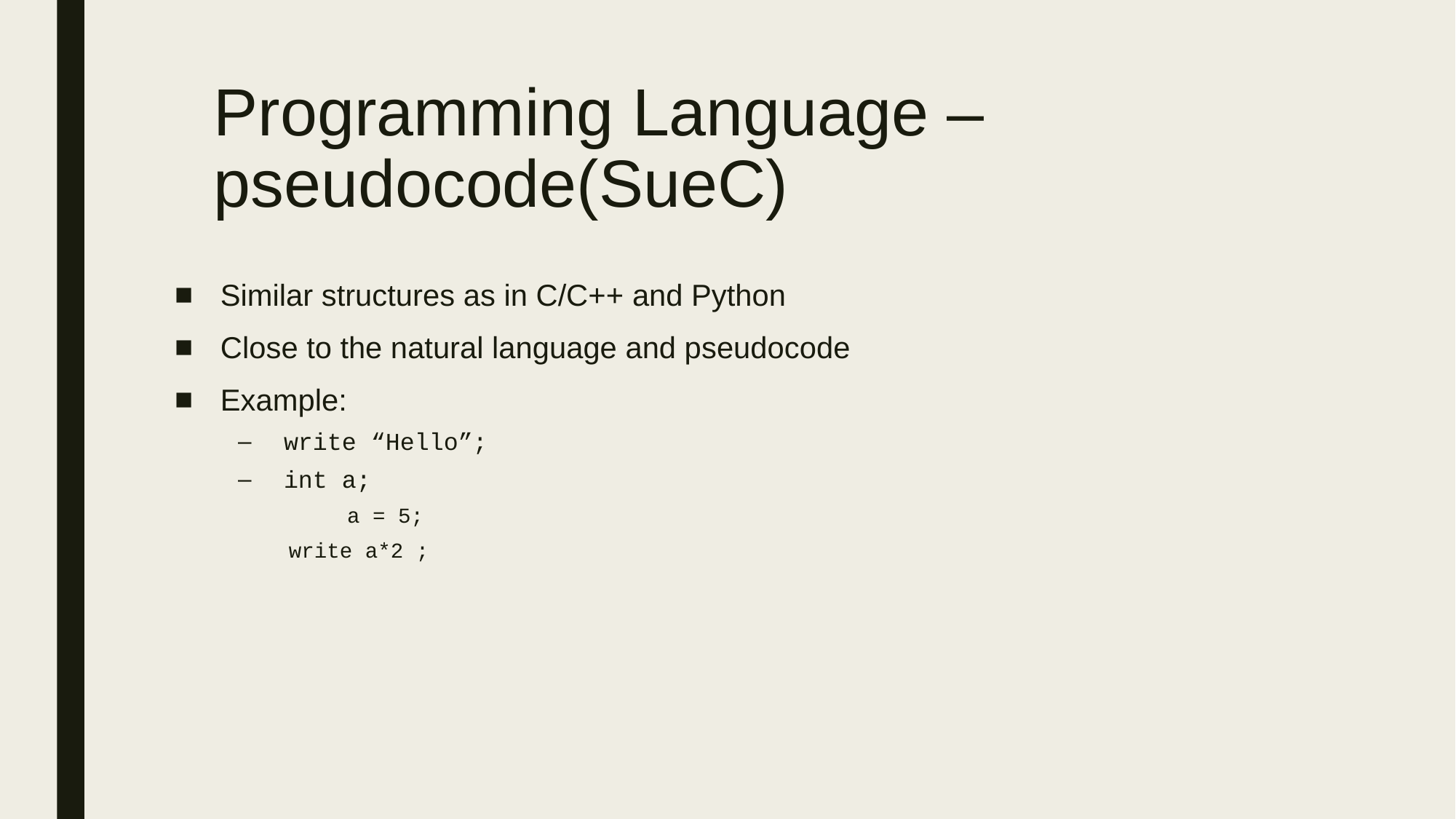

# Programming Language – pseudocode(SueC)
Similar structures as in C/C++ and Python
Close to the natural language and pseudocode
Example:
write “Hello”;
int a;
	a = 5;
    write a*2 ;